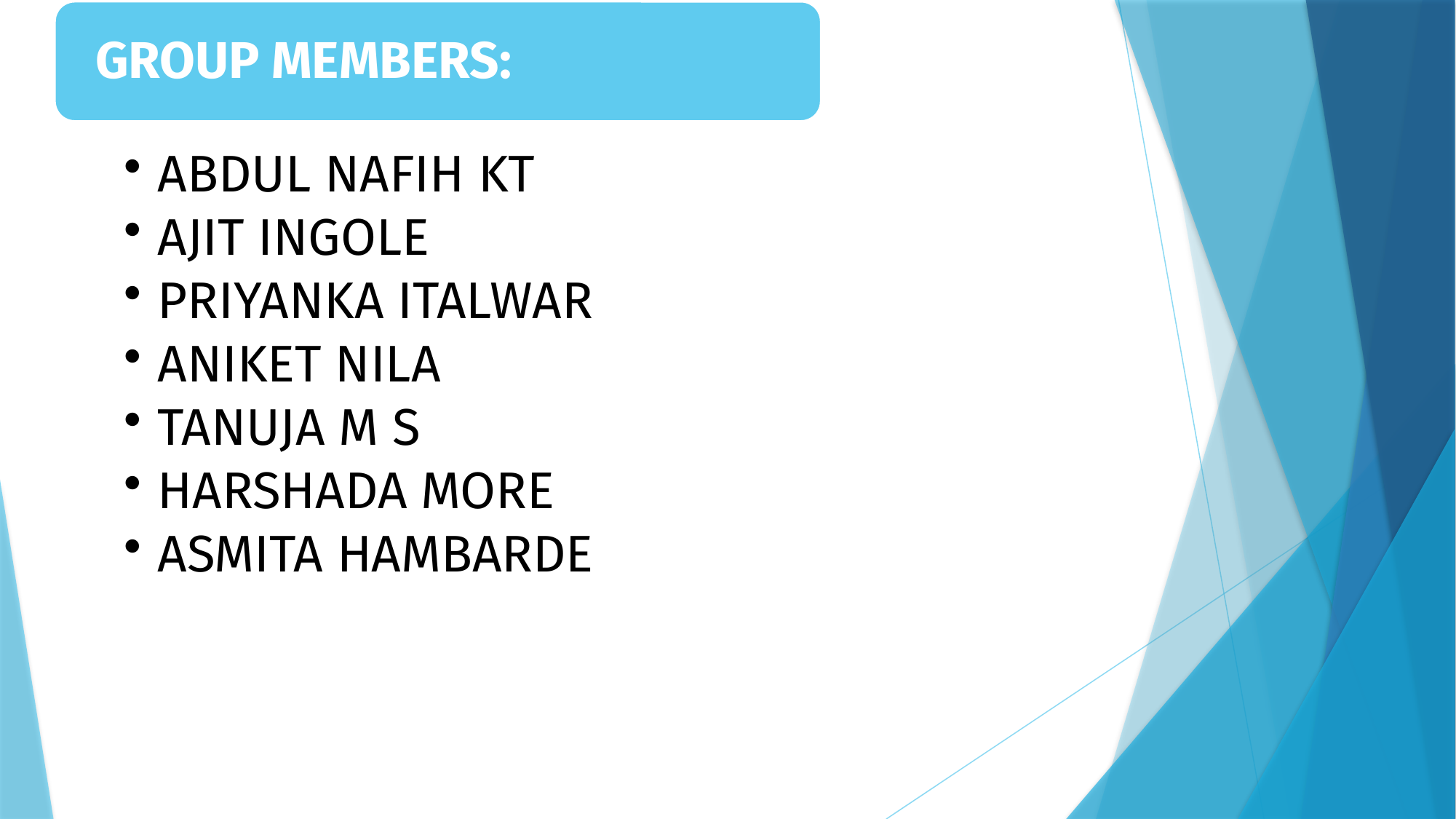

ABDUL NAFIH KT
AJIT INGOLE
PRIYANKA ITALWAR
ANIKET NILA
TANUJA M S
HARSHADA MORE
ASMITA HAMBARDE
GROUP MEMBERS: